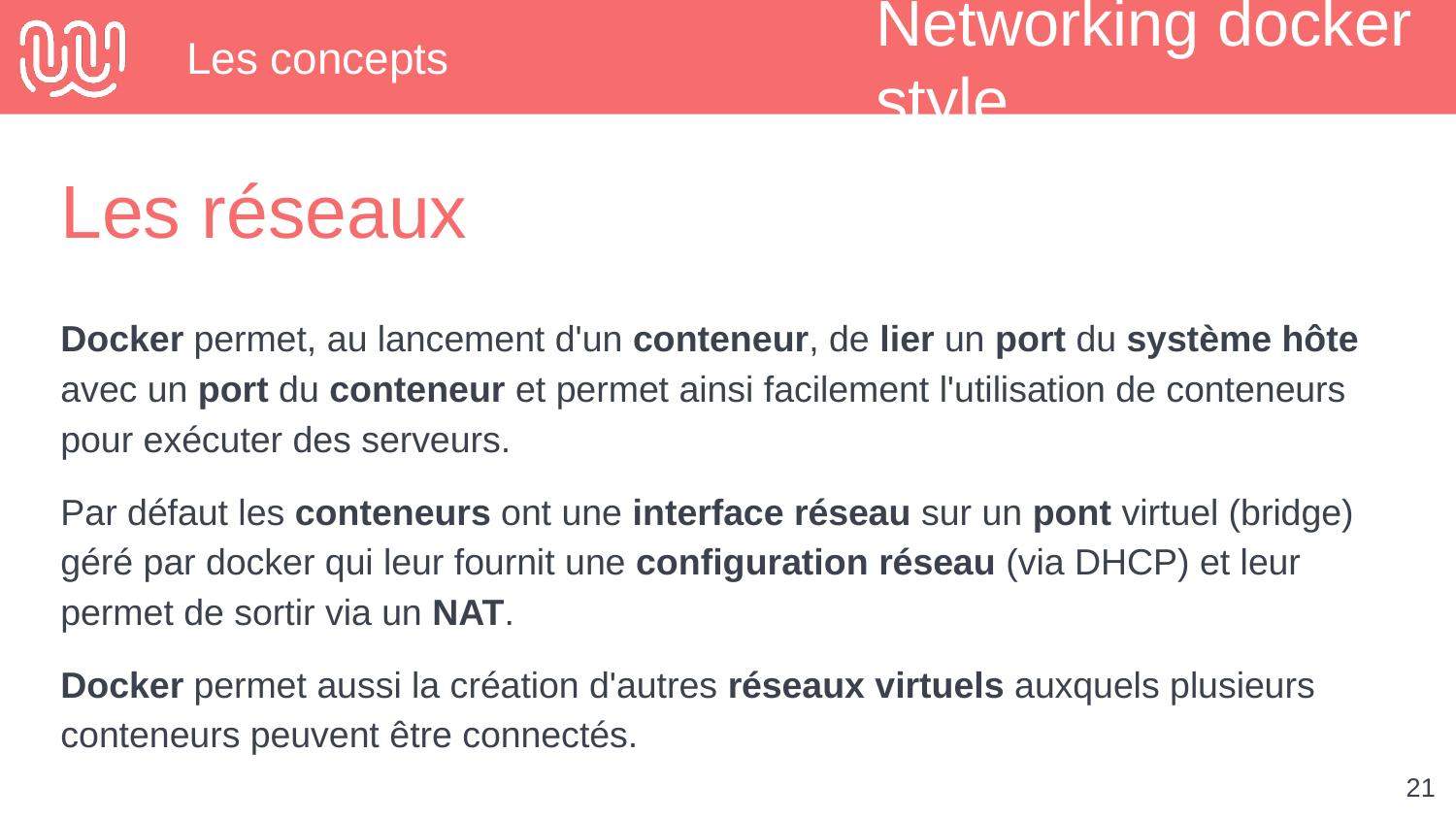

# Les concepts
Networking docker style
Les réseaux
Docker permet, au lancement d'un conteneur, de lier un port du système hôte avec un port du conteneur et permet ainsi facilement l'utilisation de conteneurs pour exécuter des serveurs.

Par défaut les conteneurs ont une interface réseau sur un pont virtuel (bridge) géré par docker qui leur fournit une configuration réseau (via DHCP) et leur permet de sortir via un NAT.

Docker permet aussi la création d'autres réseaux virtuels auxquels plusieurs conteneurs peuvent être connectés.
21